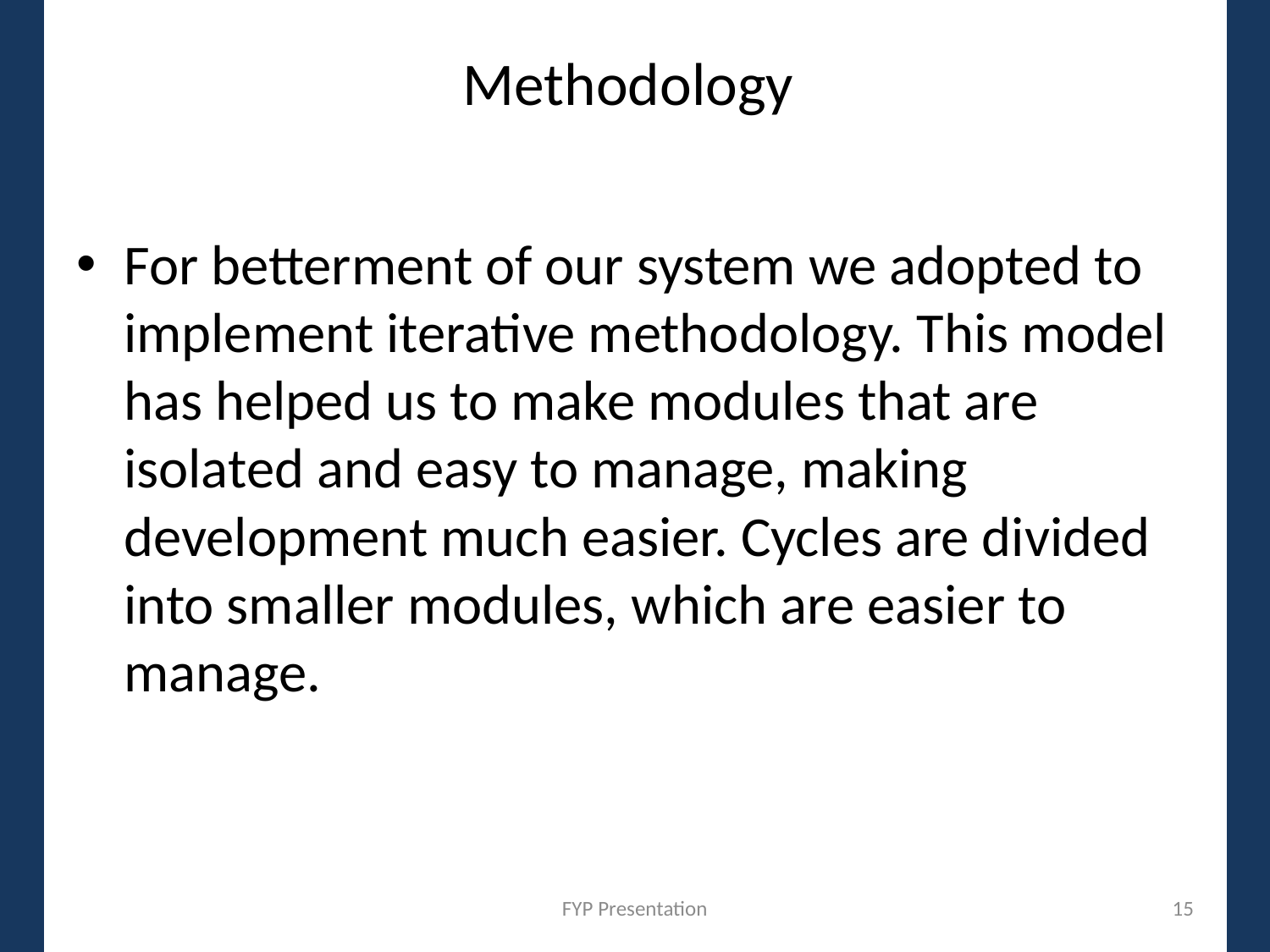

# Methodology
For betterment of our system we adopted to implement iterative methodology. This model has helped us to make modules that are isolated and easy to manage, making development much easier. Cycles are divided into smaller modules, which are easier to manage.
FYP Presentation
15